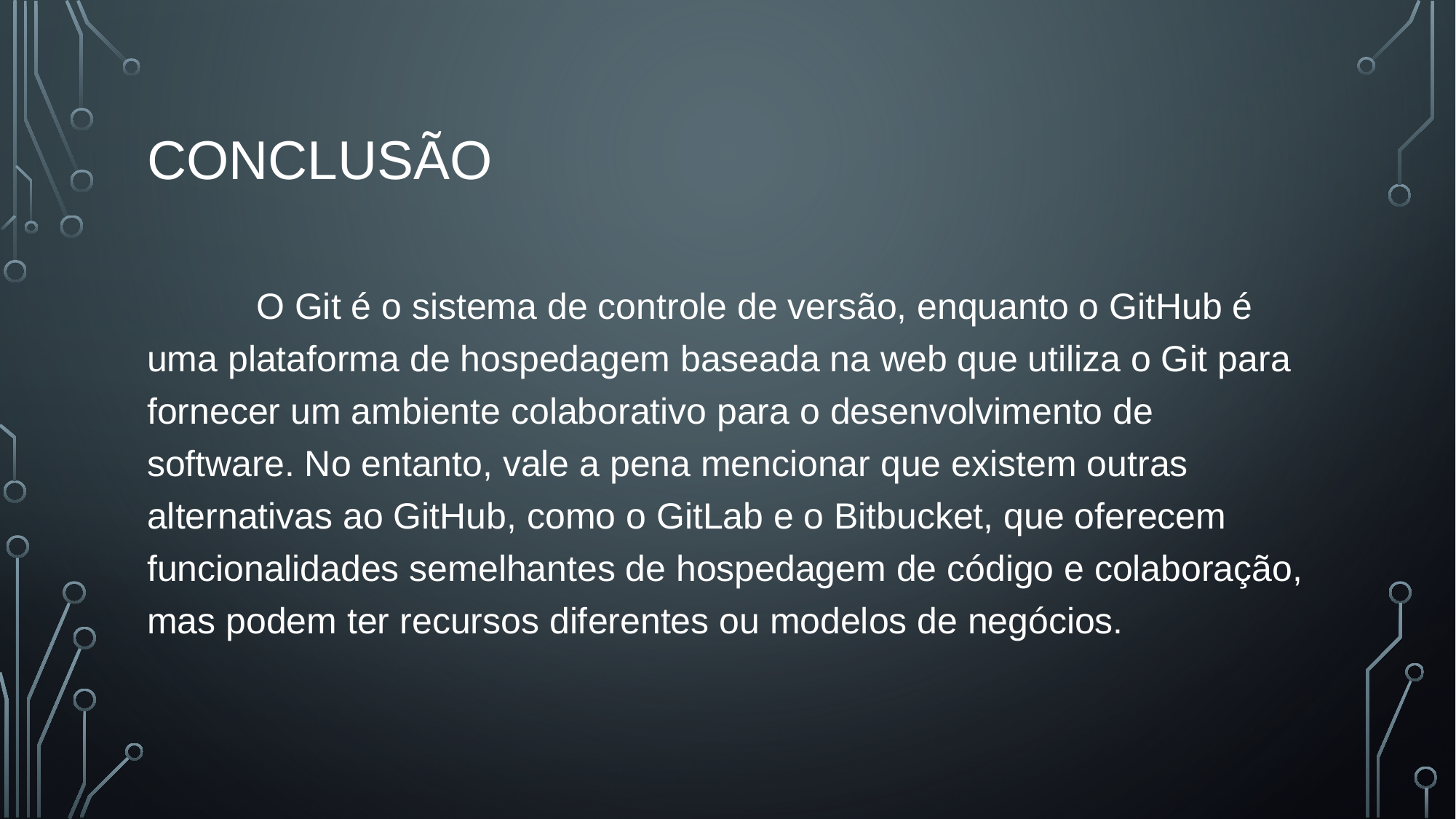

# CONCLUSÃO
	O Git é o sistema de controle de versão, enquanto o GitHub é uma plataforma de hospedagem baseada na web que utiliza o Git para fornecer um ambiente colaborativo para o desenvolvimento de software. No entanto, vale a pena mencionar que existem outras alternativas ao GitHub, como o GitLab e o Bitbucket, que oferecem funcionalidades semelhantes de hospedagem de código e colaboração, mas podem ter recursos diferentes ou modelos de negócios.